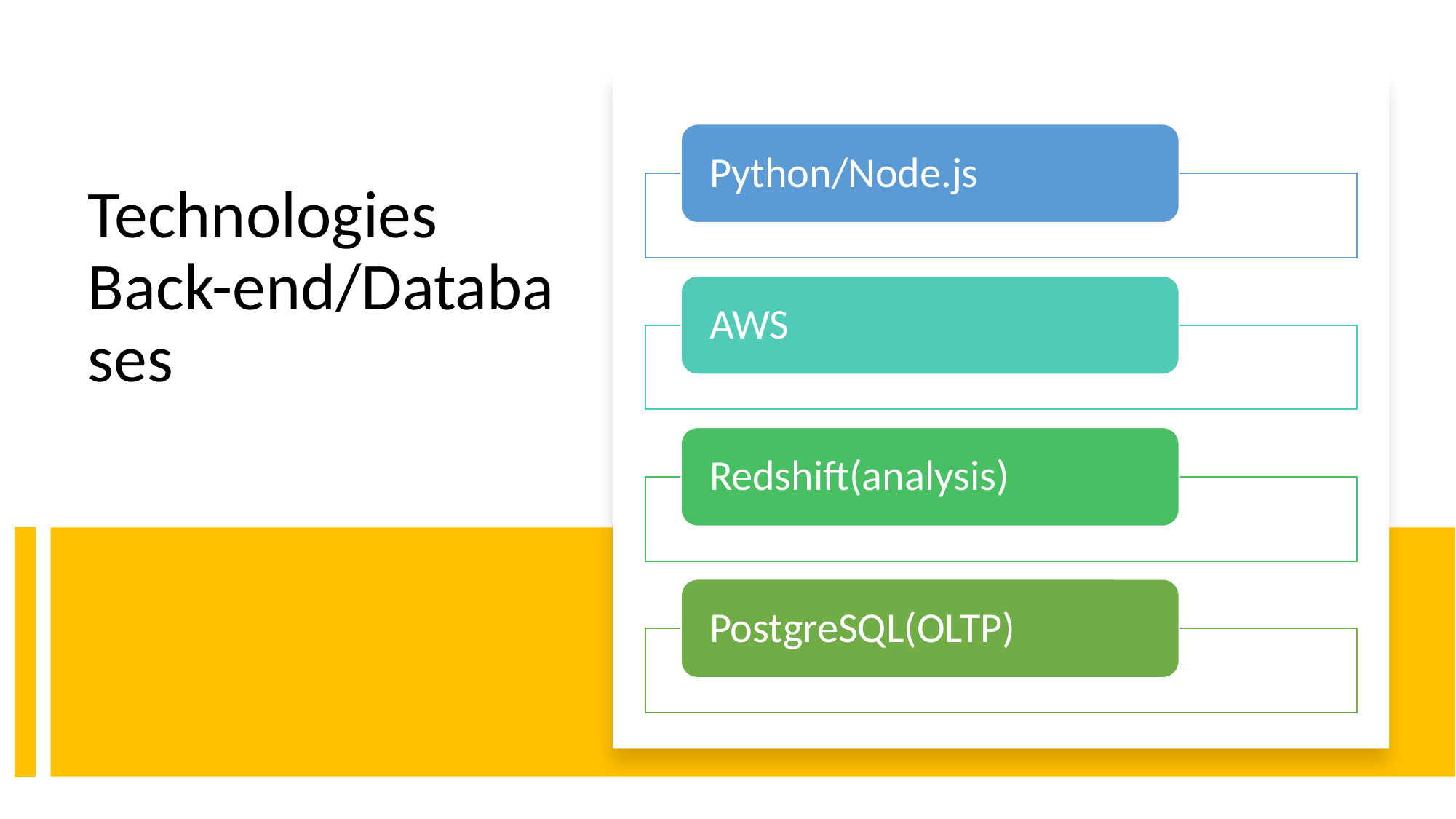

Python/Node.js
AWS
Redshift(analysis)
PostgreSQL(OLTP)
# Technologies Back-end/Databases